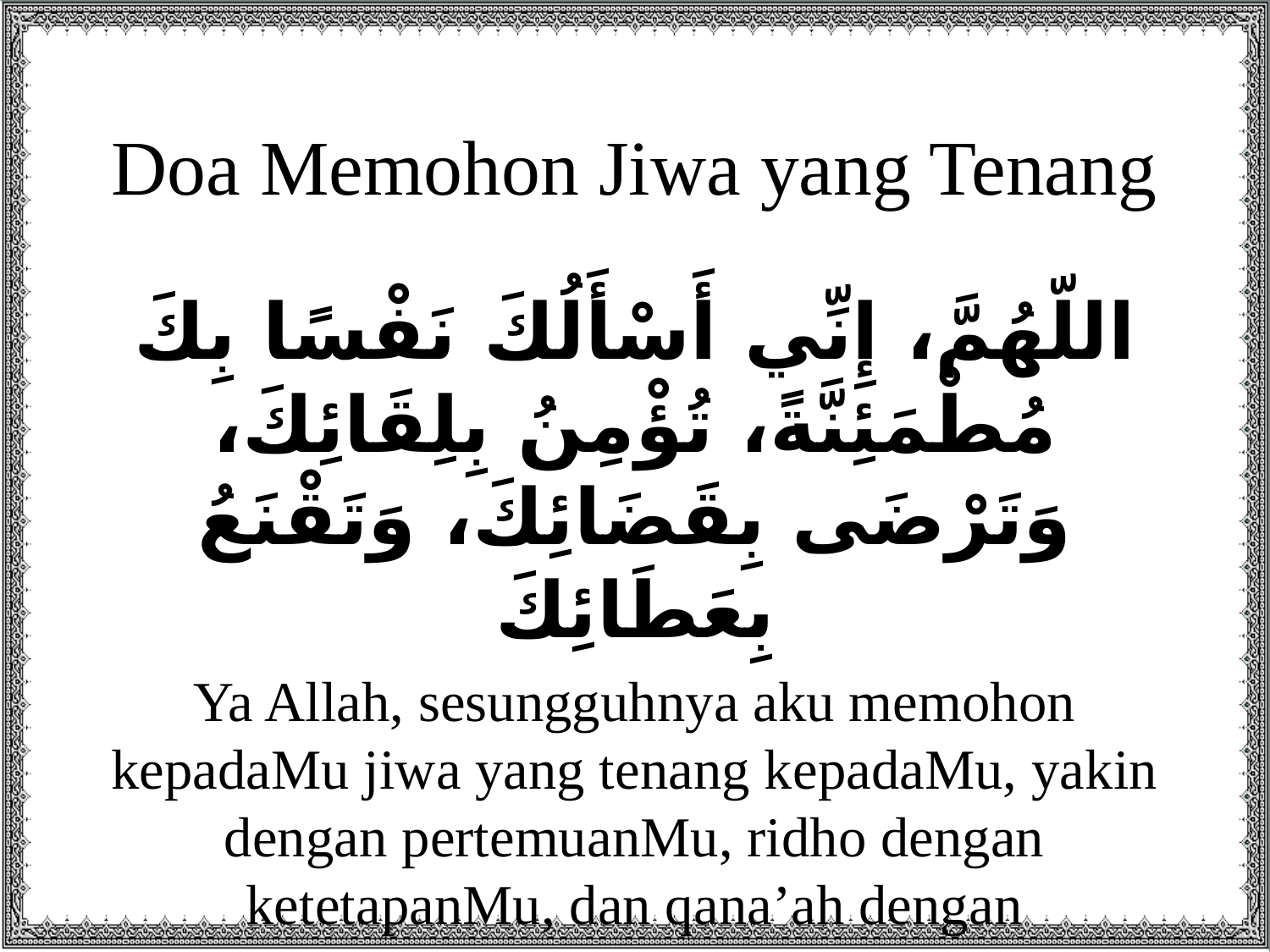

# Doa Memohon Jiwa yang Tenang
اللّهُمَّ، إِنِّي أَسْأَلُكَ نَفْسًا بِكَ مُطْمَئِنَّةً، تُؤْمِنُ بِلِقَائِكَ، وَتَرْضَى بِقَضَائِكَ، وَتَقْنَعُ بِعَطَائِكَ
Ya Allah, sesungguhnya aku memohon kepadaMu jiwa yang tenang kepadaMu, yakin dengan pertemuanMu, ridho dengan ketetapanMu, dan qana’ah dengan pemberianMu